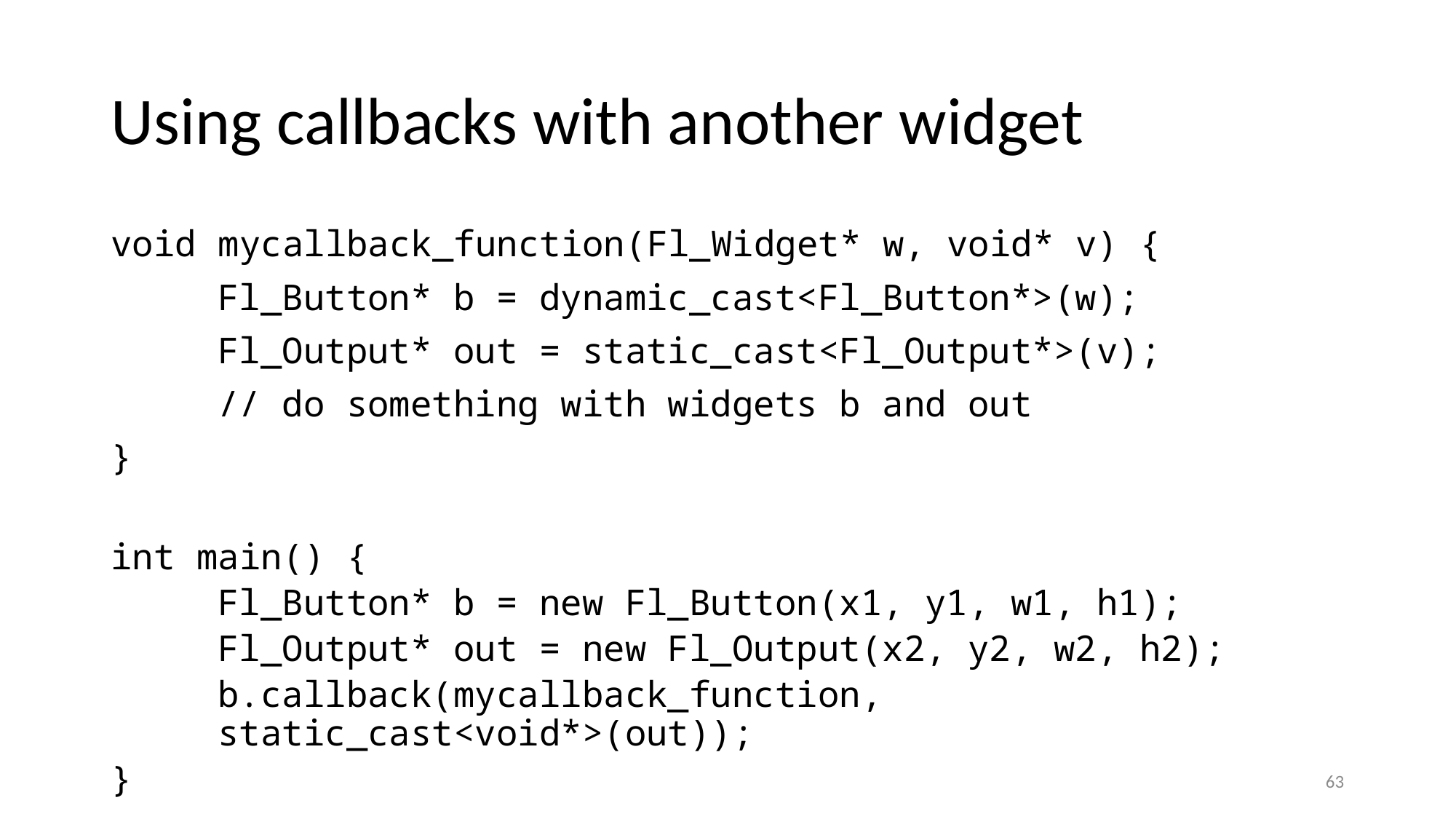

# Using callbacks with another widget
void mycallback_function(Fl_Widget* w, void* v) {
	Fl_Button* b = dynamic_cast<Fl_Button*>(w);
	Fl_Output* out = static_cast<Fl_Output*>(v);
	// do something with widgets b and out
}

int main() {
	Fl_Button* b = new Fl_Button(x1, y1, w1, h1);
	Fl_Output* out = new Fl_Output(x2, y2, w2, h2);
	b.callback(mycallback_function,
						static_cast<void*>(out));
}
63